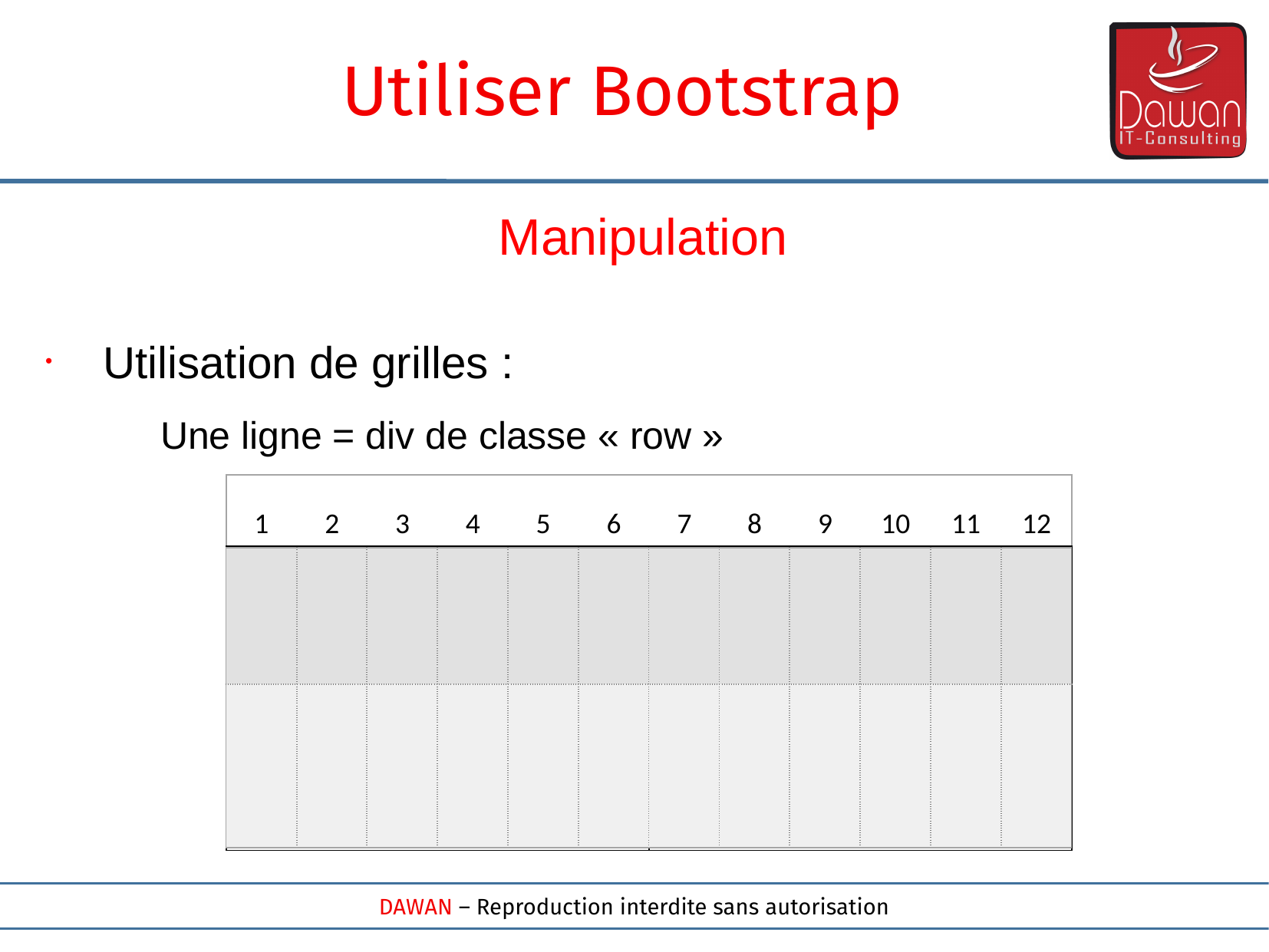

Utiliser Bootstrap
Manipulation

Utilisation de grilles :
	Une ligne = div de classe « row »

| 1 | 2 | 3 | 4 | 5 | 6 | 7 | 8 | 9 | 10 | 11 | 12 |
| --- | --- | --- | --- | --- | --- | --- | --- | --- | --- | --- | --- |
|  |  |  |  |  |  |  |  |  |  |  |  |
|  |  |  |  |  |  |  |  |  |  |  |  |
|  |  |  |  |  |  |  |  |  |  |  |  |
| --- | --- | --- | --- | --- | --- | --- | --- | --- | --- | --- | --- |
|  |  |  |  |  |  |  |  |  |  |  |  |